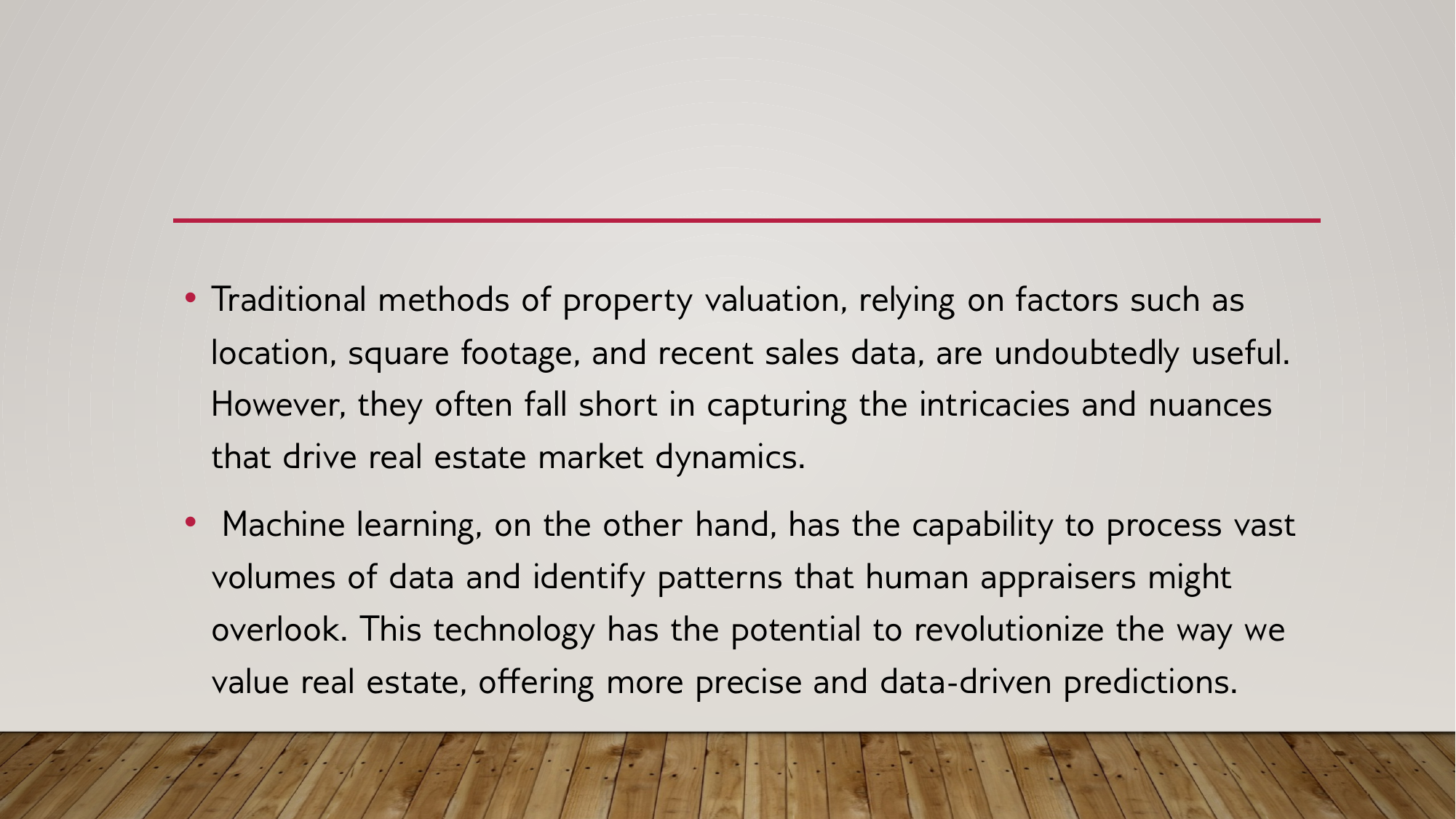

Traditional methods of property valuation, relying on factors such as location, square footage, and recent sales data, are undoubtedly useful. However, they often fall short in capturing the intricacies and nuances that drive real estate market dynamics.
 Machine learning, on the other hand, has the capability to process vast volumes of data and identify patterns that human appraisers might overlook. This technology has the potential to revolutionize the way we value real estate, offering more precise and data-driven predictions.